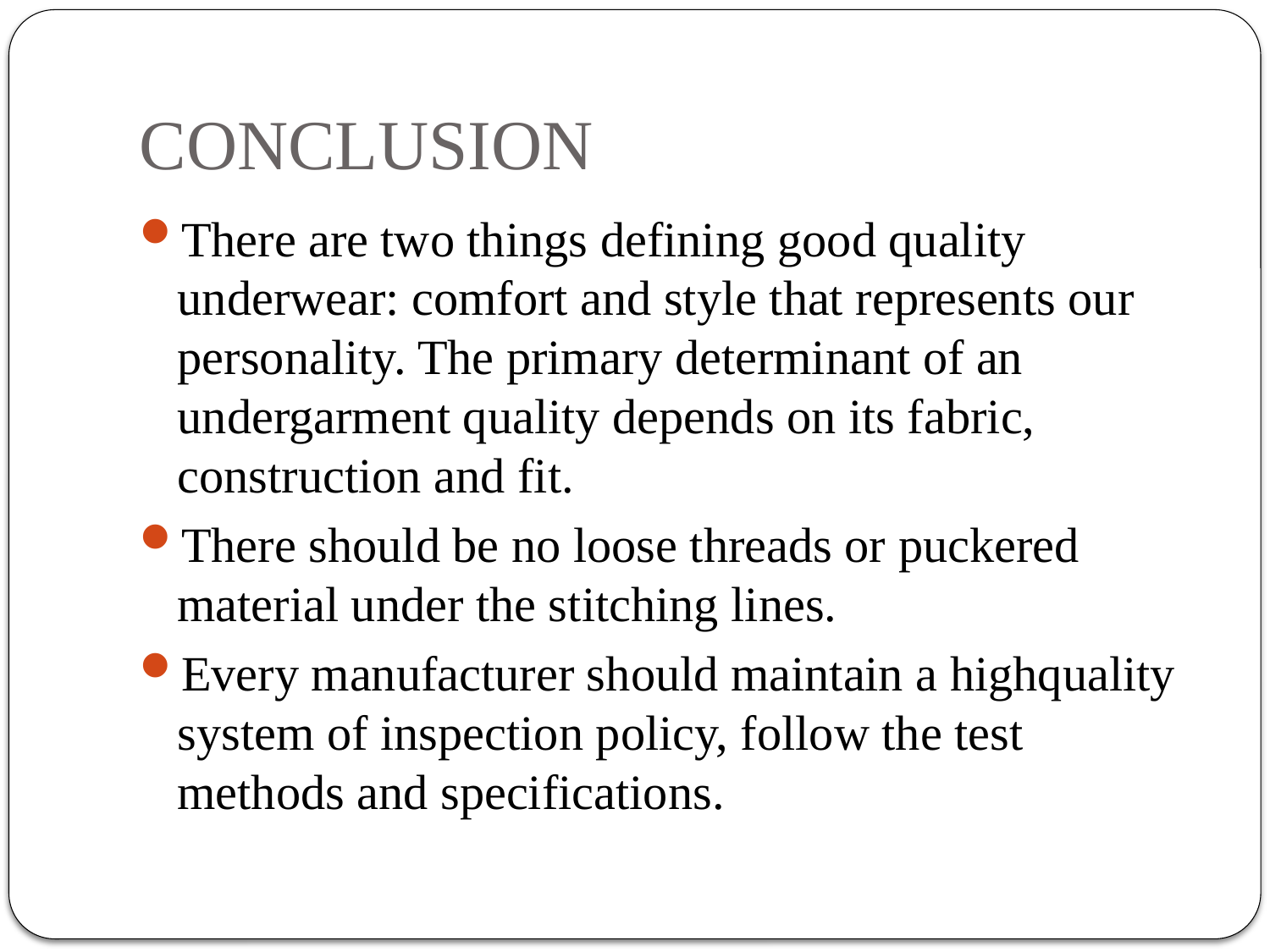

# CONCLUSION
There are two things defining good quality underwear: comfort and style that represents our personality. The primary determinant of an undergarment quality depends on its fabric, construction and fit.
There should be no loose threads or puckered material under the stitching lines.
Every manufacturer should maintain a highquality system of inspection policy, follow the test methods and specifications.